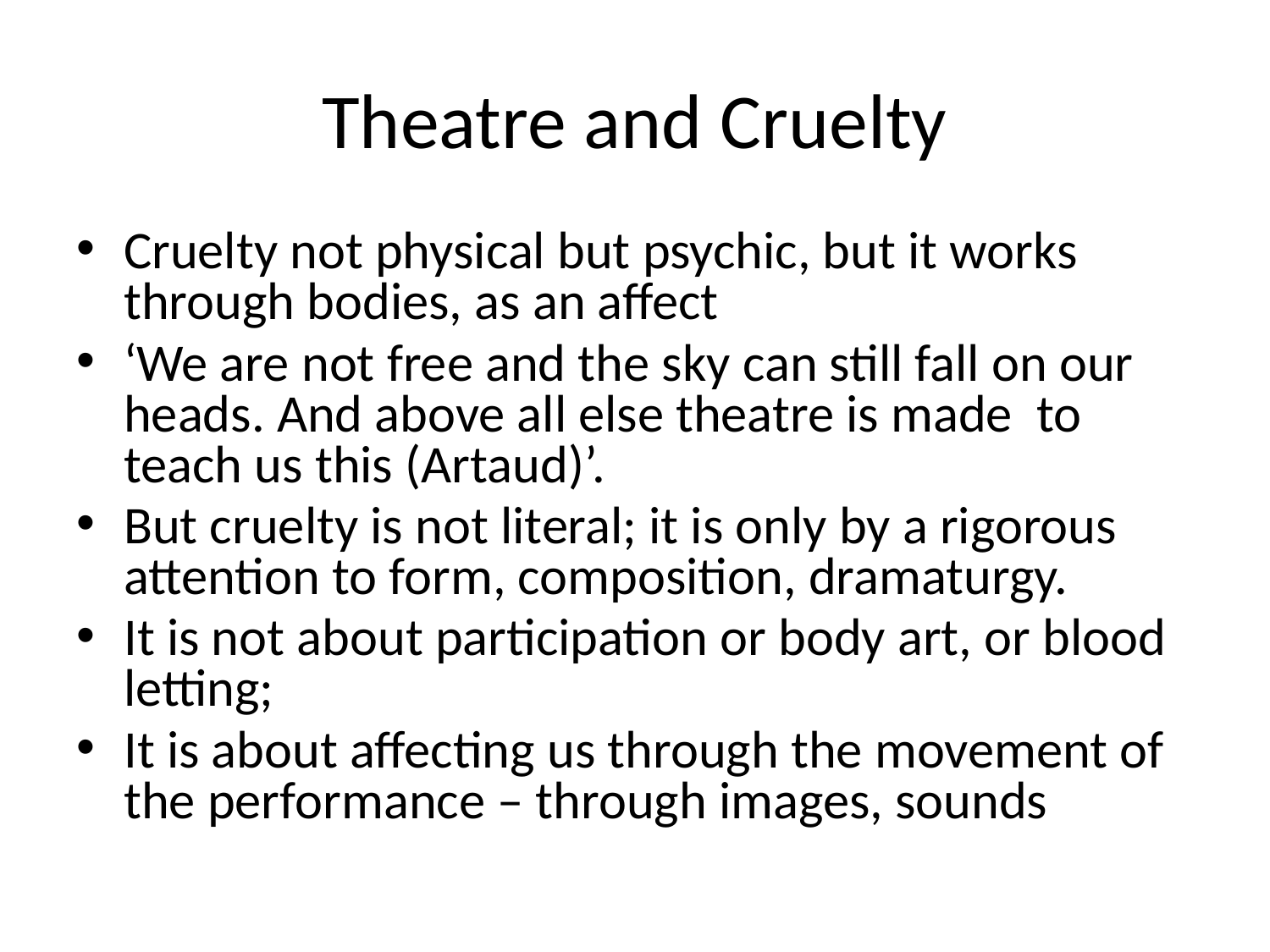

# Theatre and Cruelty
Cruelty not physical but psychic, but it works through bodies, as an affect
‘We are not free and the sky can still fall on our heads. And above all else theatre is made  to teach us this (Artaud)’.
But cruelty is not literal; it is only by a rigorous attention to form, composition, dramaturgy.
It is not about participation or body art, or blood letting;
It is about affecting us through the movement of the performance – through images, sounds